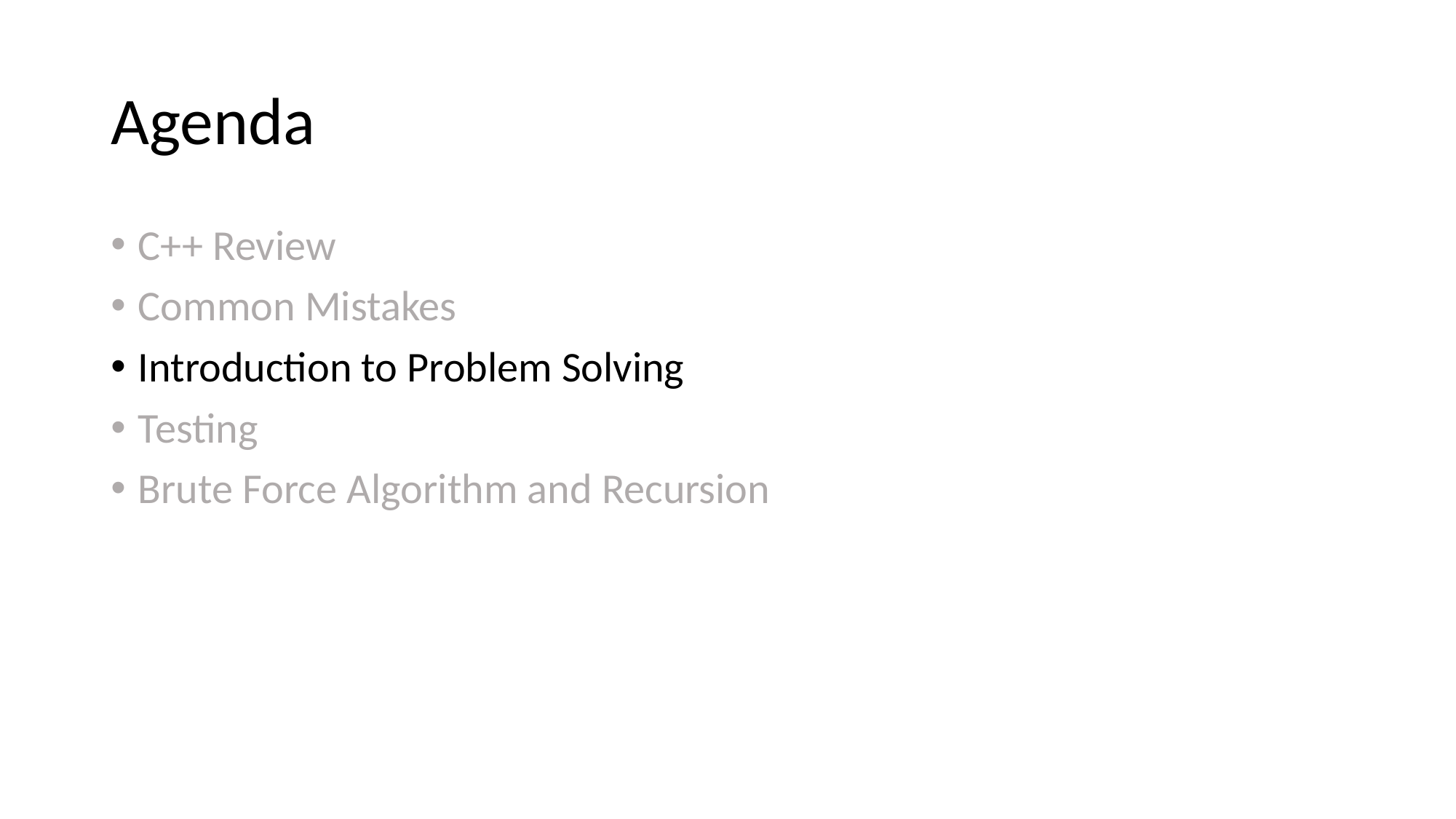

# Agenda
C++ Review
Common Mistakes
Introduction to Problem Solving
Testing
Brute Force Algorithm and Recursion
34